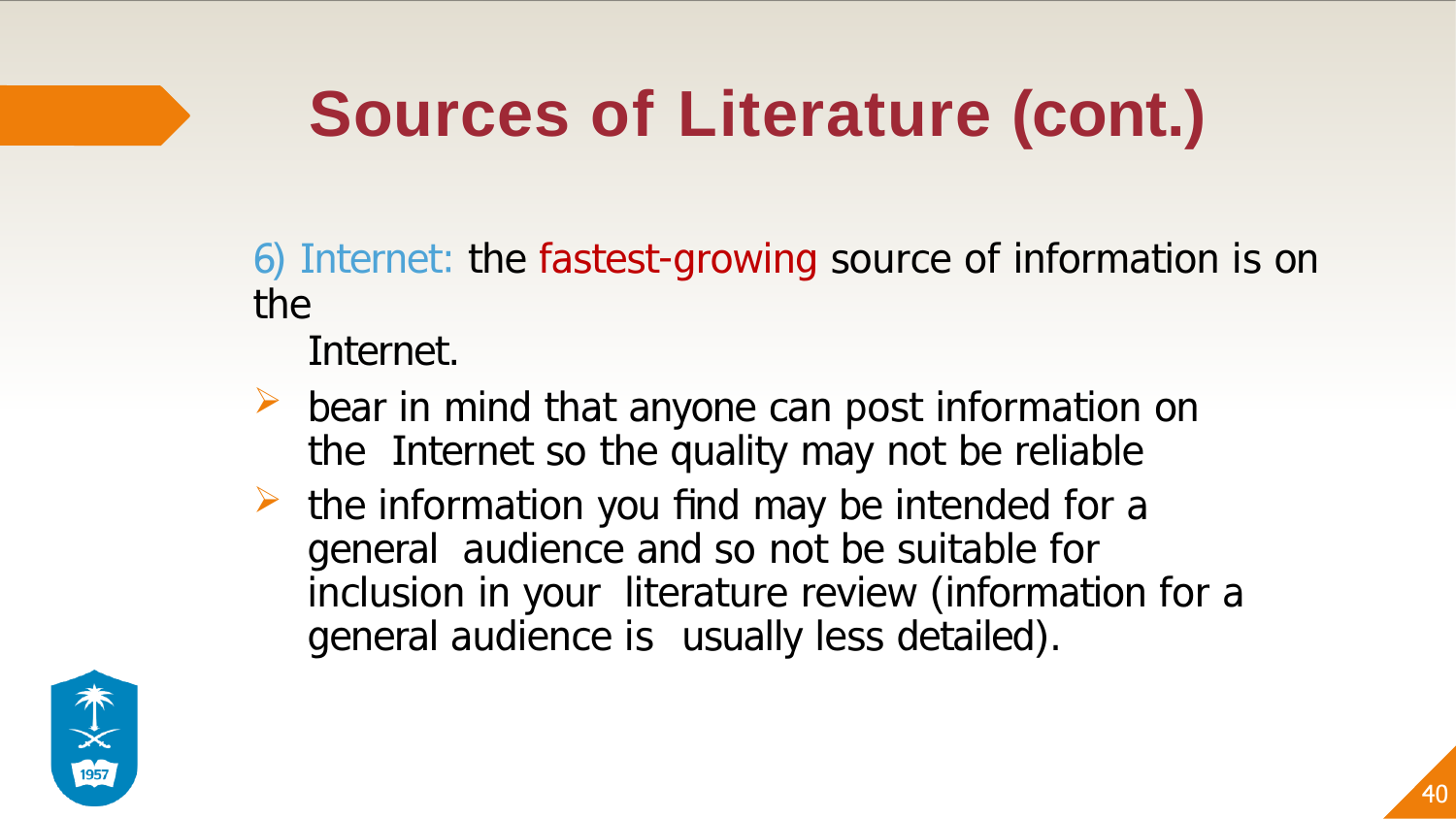

# Sources of Literature (cont.)

6) Internet: the fastest-growing source of information is on the
Internet.
bear in mind that anyone can post information on the  Internet so the quality may not be reliable
the information you find may be intended for a general  audience and so not be suitable for inclusion in your  literature review (information for a general audience is  usually less detailed).

40